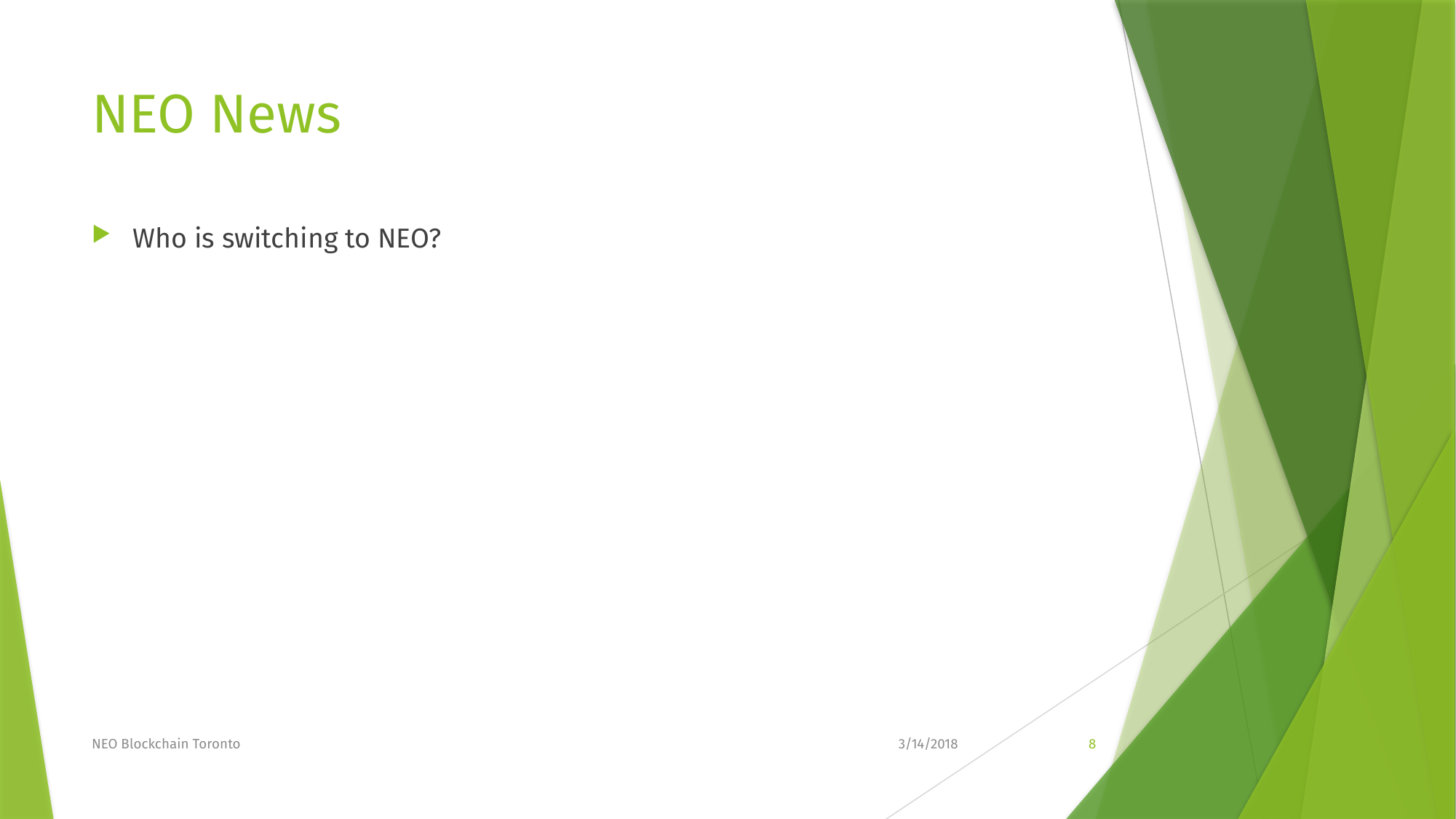

# NEO News
Who is switching to NEO?
NEO Blockchain Toronto
3/14/2018
8